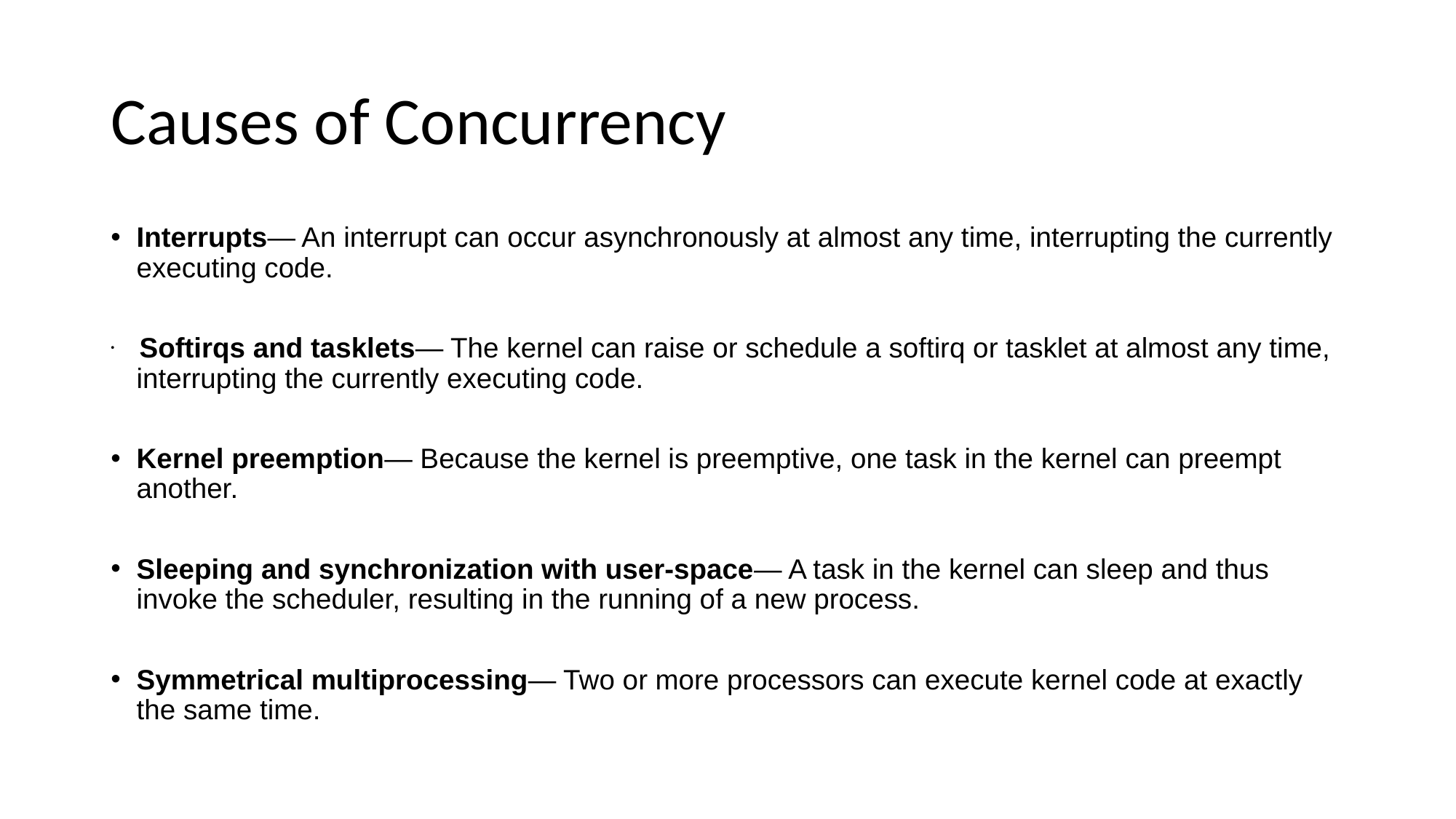

# Causes of Concurrency
Interrupts— An interrupt can occur asynchronously at almost any time, interrupting the currently executing code.

 Softirqs and tasklets— The kernel can raise or schedule a softirq or tasklet at almost any time, interrupting the currently executing code.

Kernel preemption— Because the kernel is preemptive, one task in the kernel can preempt another.

Sleeping and synchronization with user-space— A task in the kernel can sleep and thus invoke the scheduler, resulting in the running of a new process.

Symmetrical multiprocessing— Two or more processors can execute kernel code at exactly the same time.